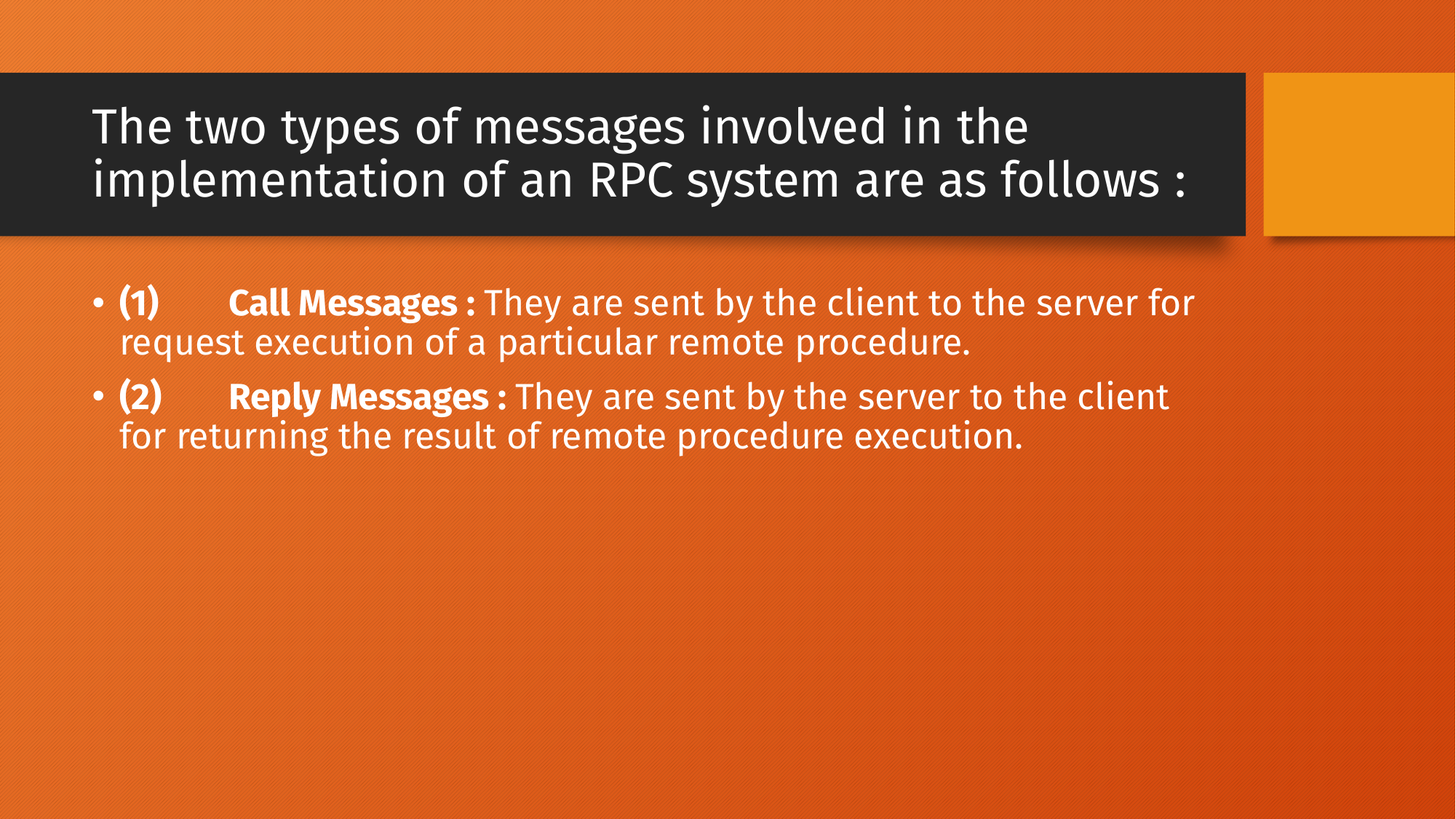

# The two types of messages involved in the implementation of an RPC system are as follows :
(1)	Call Messages : They are sent by the client to the server for request execution of a particular remote procedure.
(2)	Reply Messages : They are sent by the server to the client for returning the result of remote procedure execution.